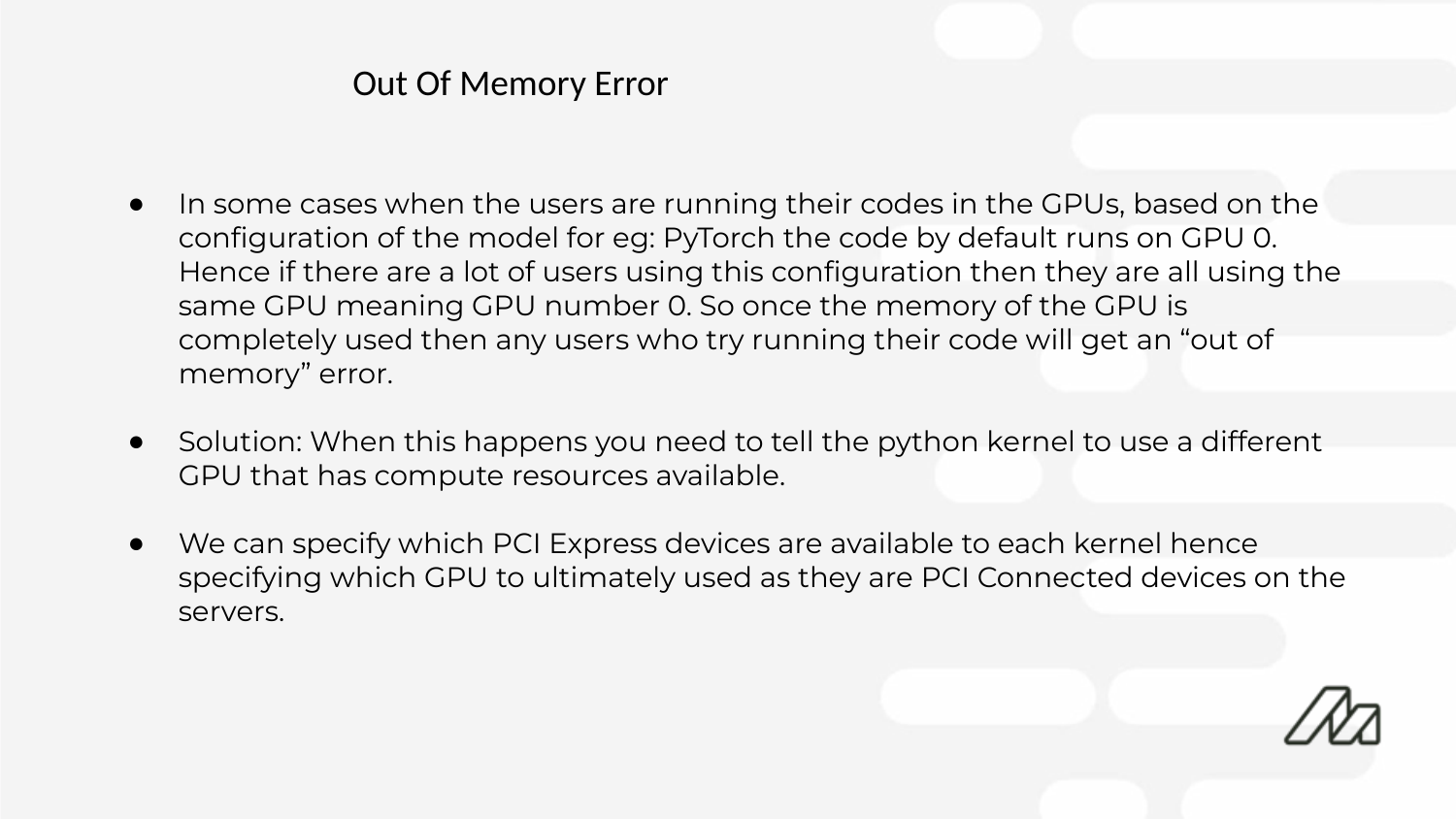

Out Of Memory Error
In some cases when the users are running their codes in the GPUs, based on the configuration of the model for eg: PyTorch the code by default runs on GPU 0. Hence if there are a lot of users using this configuration then they are all using the same GPU meaning GPU number 0. So once the memory of the GPU is completely used then any users who try running their code will get an “out of memory” error.

Solution: When this happens you need to tell the python kernel to use a different GPU that has compute resources available.

We can specify which PCI Express devices are available to each kernel hence specifying which GPU to ultimately used as they are PCI Connected devices on the servers.